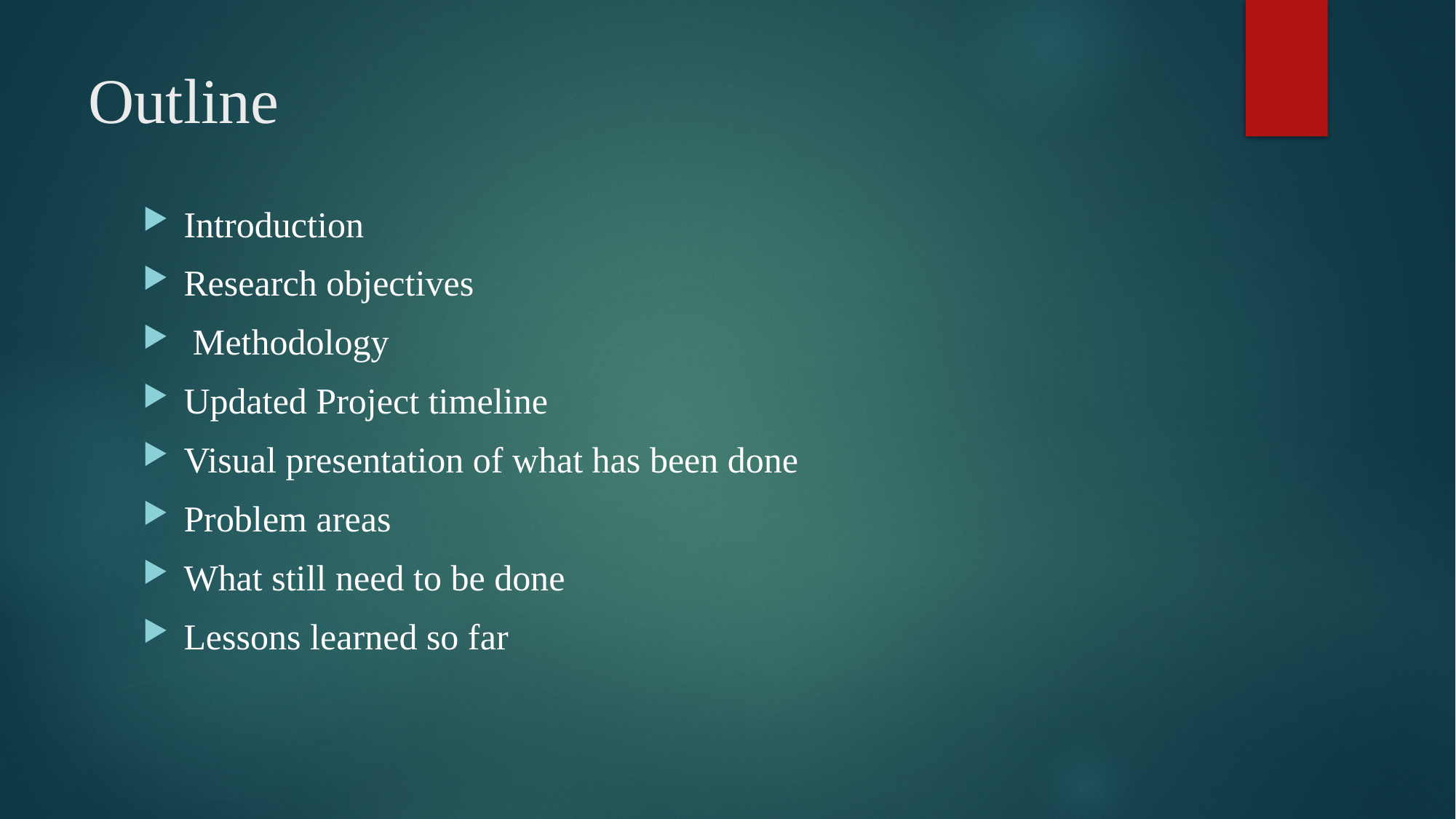

# Outline
Introduction
Research objectives
 Methodology
Updated Project timeline
Visual presentation of what has been done
Problem areas
What still need to be done
Lessons learned so far